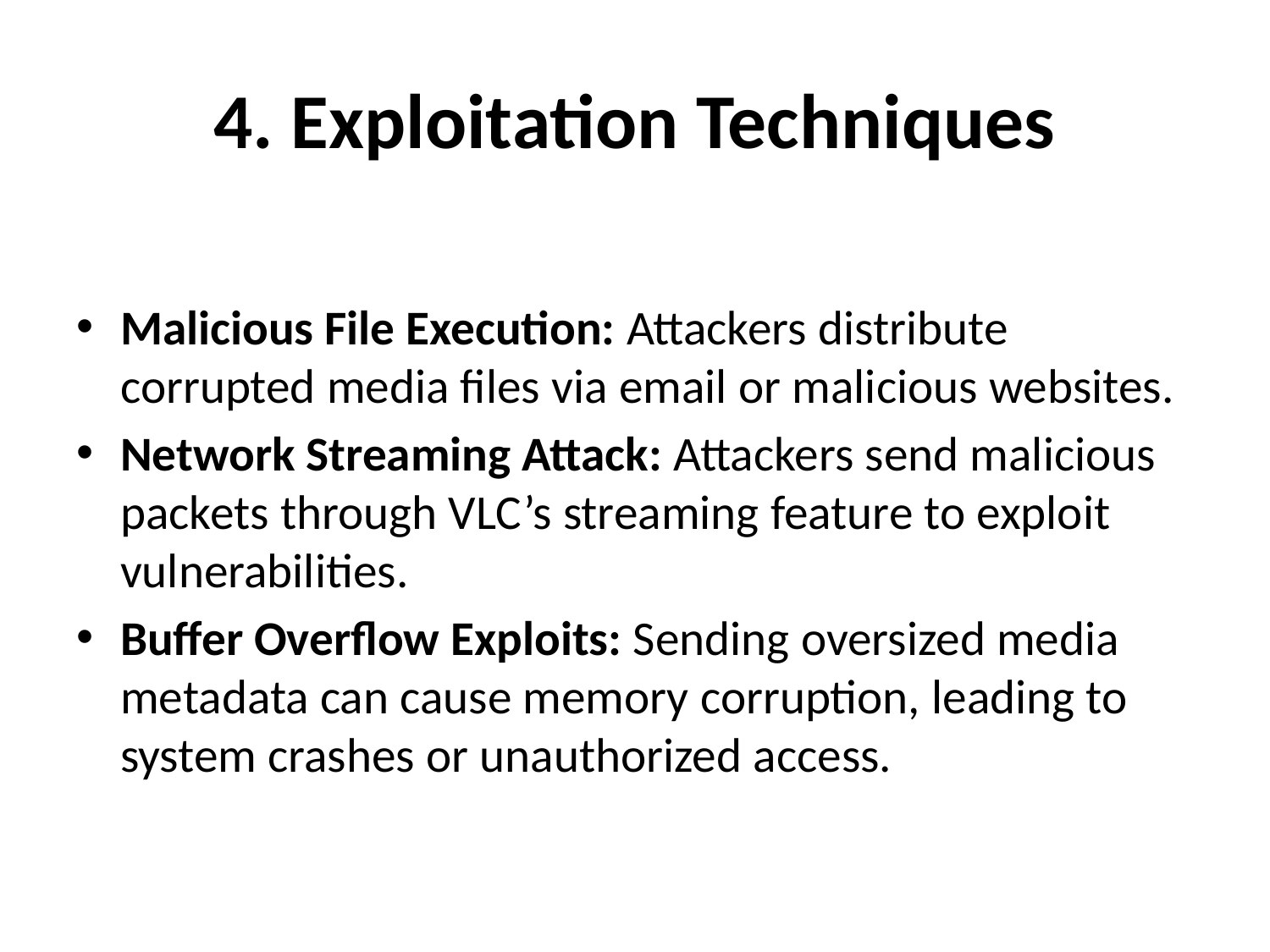

# 4. Exploitation Techniques

Malicious File Execution: Attackers distribute corrupted media files via email or malicious websites.
Network Streaming Attack: Attackers send malicious packets through VLC’s streaming feature to exploit vulnerabilities.
Buffer Overflow Exploits: Sending oversized media metadata can cause memory corruption, leading to system crashes or unauthorized access.